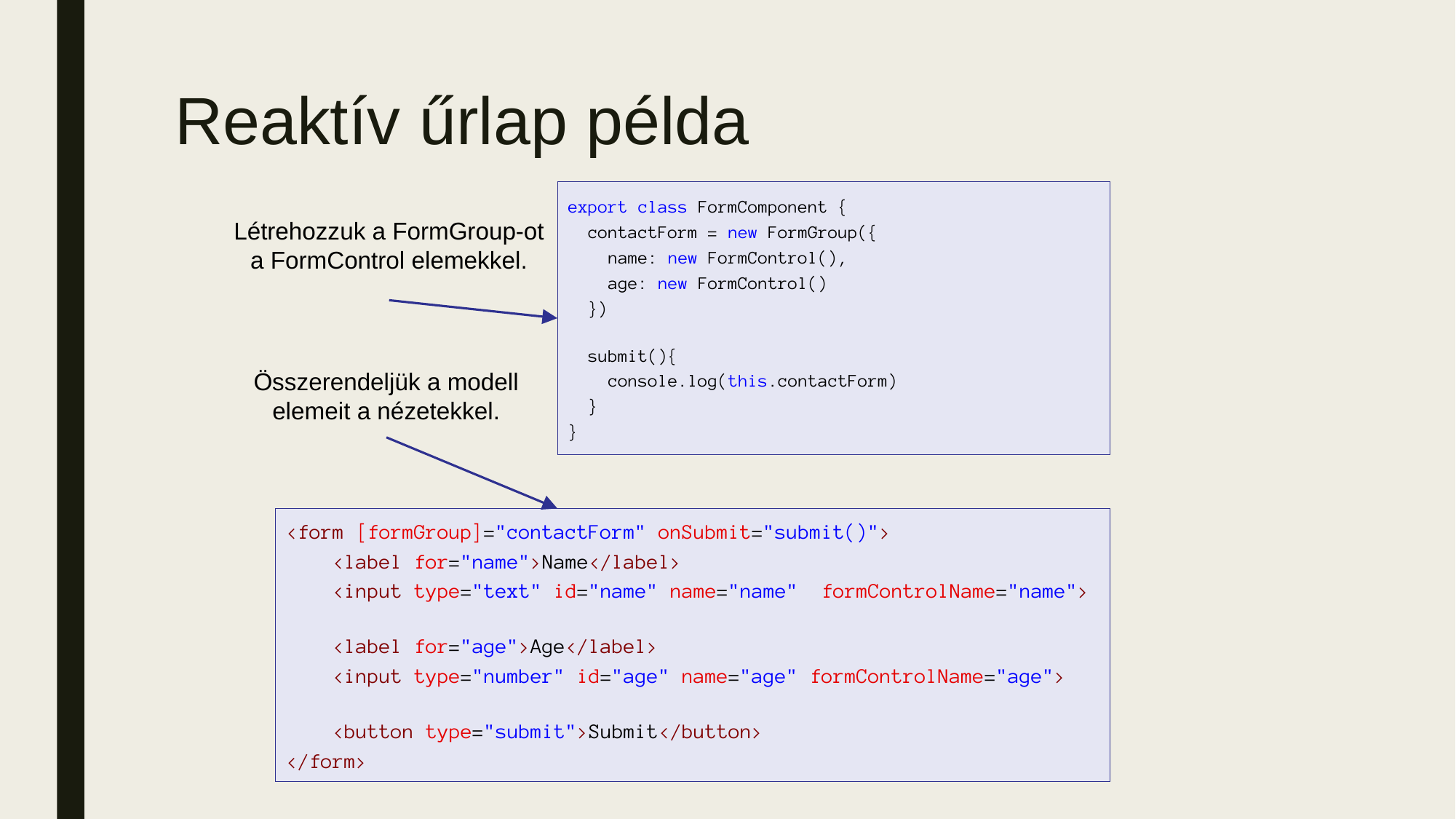

# Reaktív űrlap példa
export class FormComponent {
  contactForm = new FormGroup({
    name: new FormControl(),
    age: new FormControl()
  })
  submit(){
    console.log(this.contactForm)
  }
}
Létrehozzuk a FormGroup-ot a FormControl elemekkel.
Összerendeljük a modell elemeit a nézetekkel.
<form [formGroup]="contactForm" onSubmit="submit()">
    <label for="name">Name</label>
    <input type="text" id="name" name="name"  formControlName="name">
    <label for="age">Age</label>
    <input type="number" id="age" name="age" formControlName="age">
    <button type="submit">Submit</button>
</form>